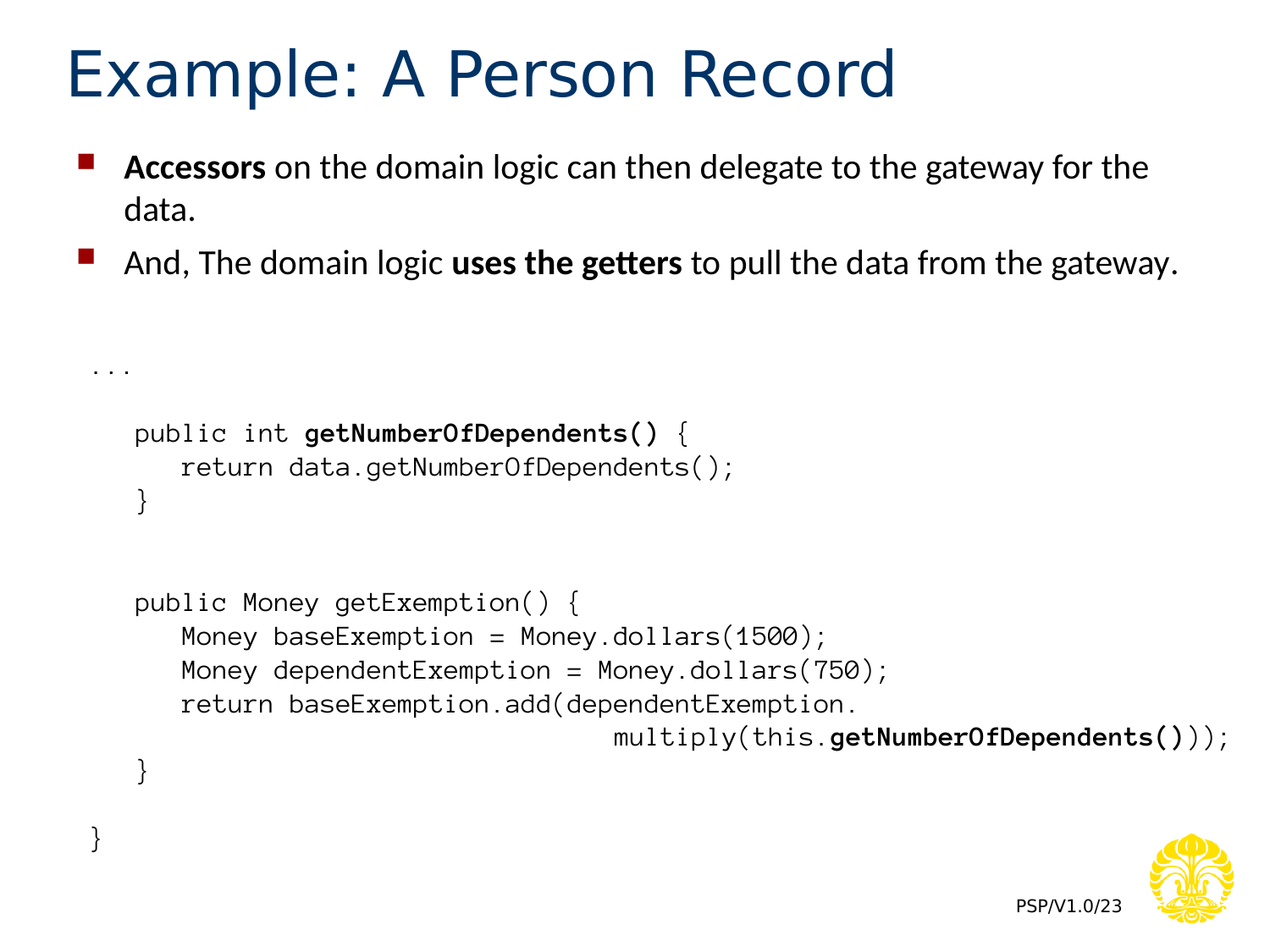

# Example: A Person Record
Accessors on the domain logic can then delegate to the gateway for the data.
And, The domain logic uses the getters to pull the data from the gateway.
...

   public int getNumberOfDependents() {
      return data.getNumberOfDependents();
   }

   public Money getExemption() {
      Money baseExemption = Money.dollars(1500);
      Money dependentExemption = Money.dollars(750);
      return baseExemption.add(dependentExemption.
                                  multiply(this.getNumberOfDependents()));
   }
}